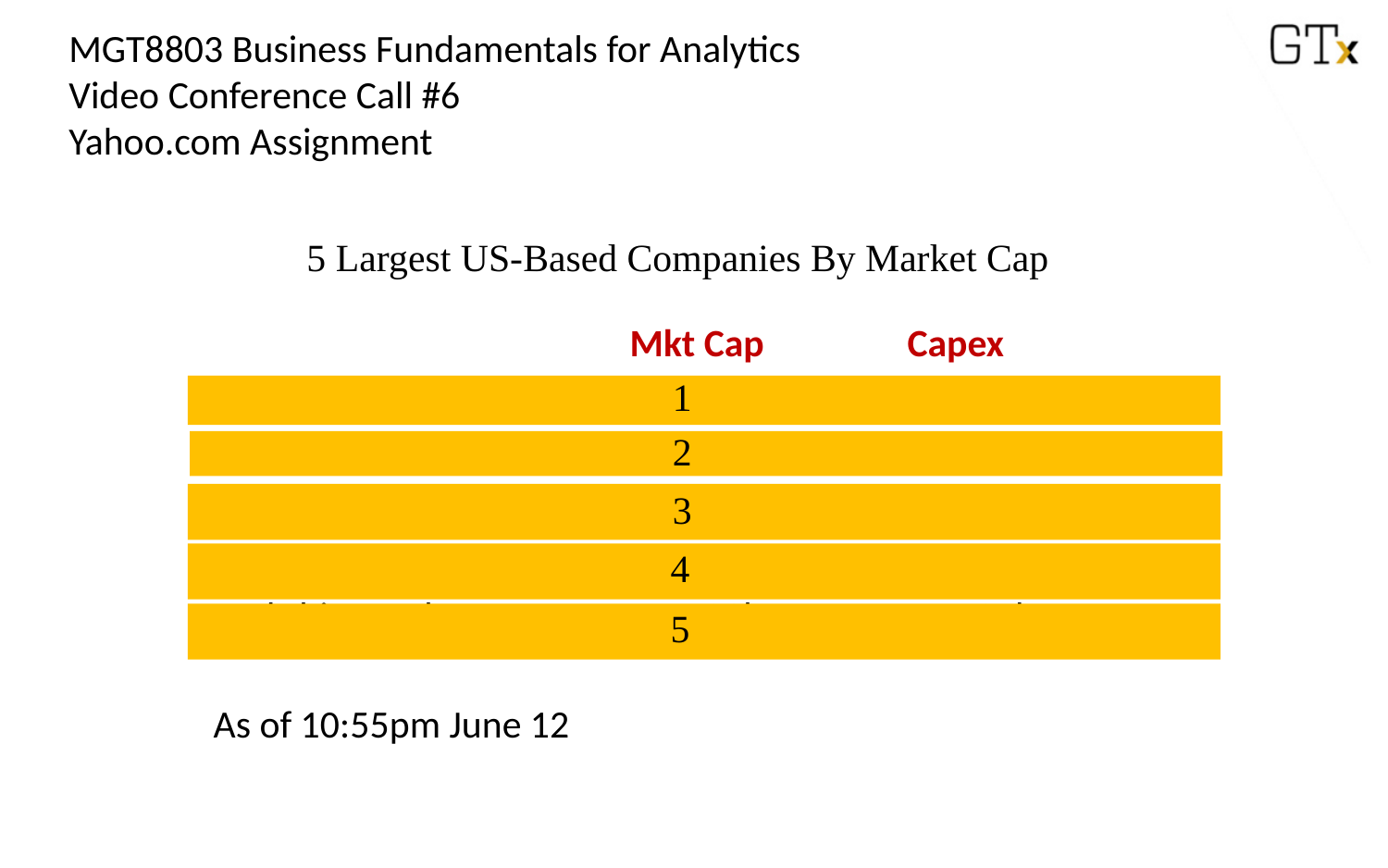

MGT8803 Business Fundamentals for Analytics
Video Conference Call #6
Yahoo.com Assignment
5 Largest US-Based Companies By Market Cap
			Mkt Cap		Capex
Microsoft		$1,008b		11.632b
Amazon			    $913b		13.427b
Apple			    $893b	 	13,313b
Alphabet		    $748b		25.139b
Berkshire Hathaway	    $502b		14.537b

As of 10:55pm June 12

1

2

3

4

5